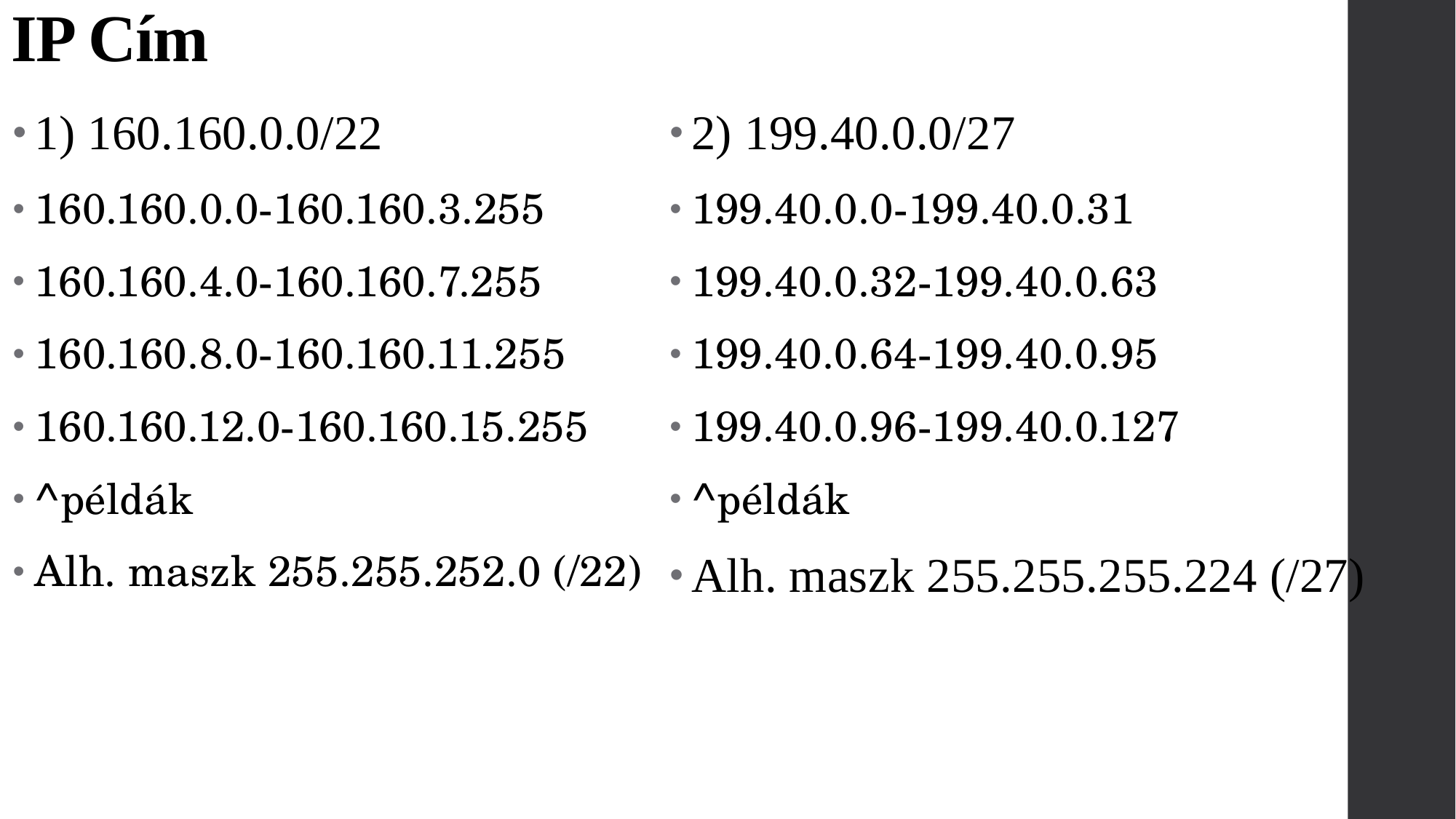

# IP Cím
1) 160.160.0.0/22
160.160.0.0-160.160.3.255
160.160.4.0-160.160.7.255
160.160.8.0-160.160.11.255
160.160.12.0-160.160.15.255
^példák
Alh. maszk 255.255.252.0 (/22)

2) 199.40.0.0/27
199.40.0.0-199.40.0.31
199.40.0.32-199.40.0.63
199.40.0.64-199.40.0.95
199.40.0.96-199.40.0.127
^példák
Alh. maszk 255.255.255.224 (/27)